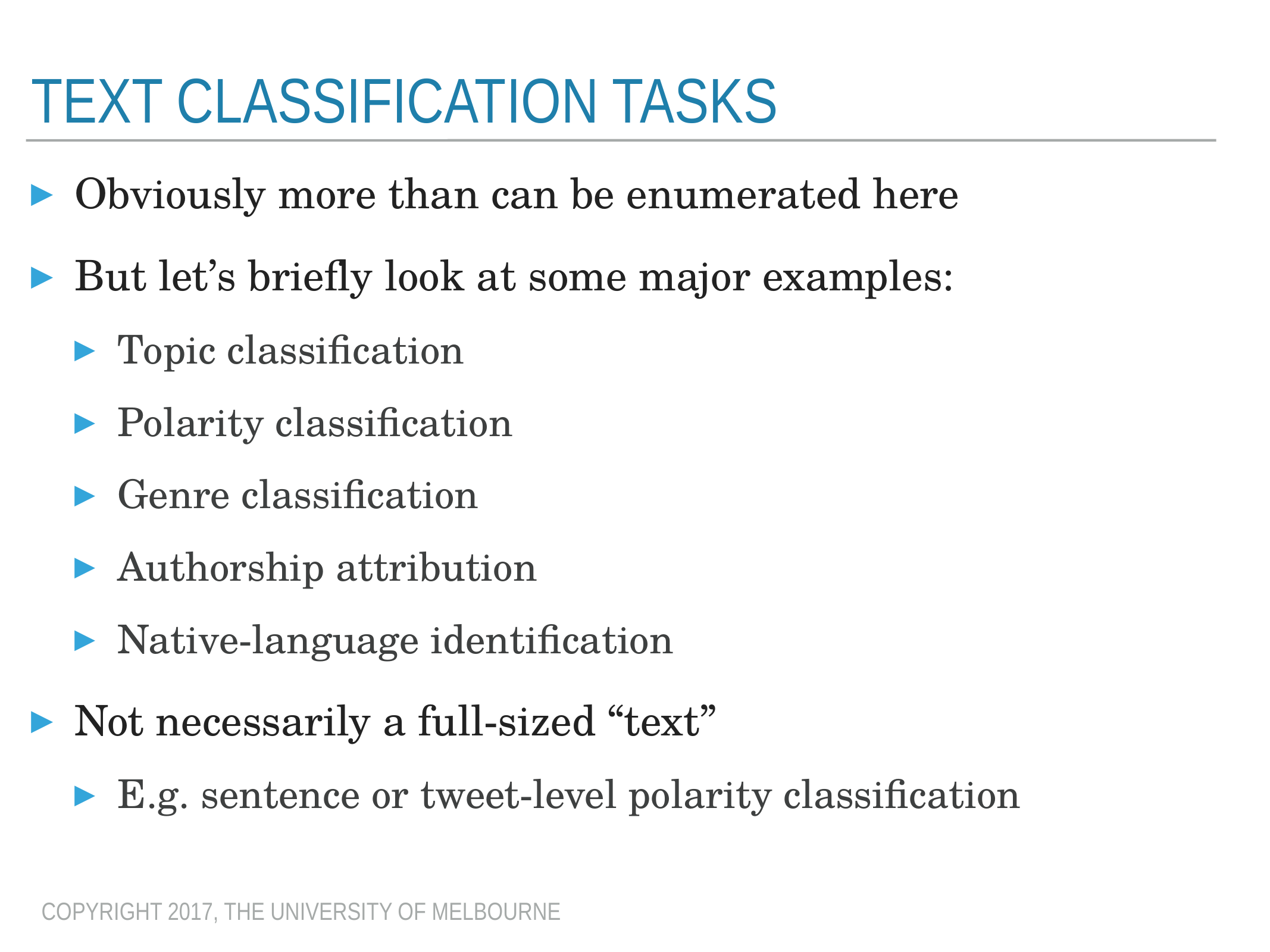

# Text classification tasks
Obviously more than can be enumerated here
But let’s briefly look at some major examples:
Topic classification
Polarity classification
Genre classification
Authorship attribution
Native-language identification
Not necessarily a full-sized “text”
E.g. sentence or tweet-level polarity classification